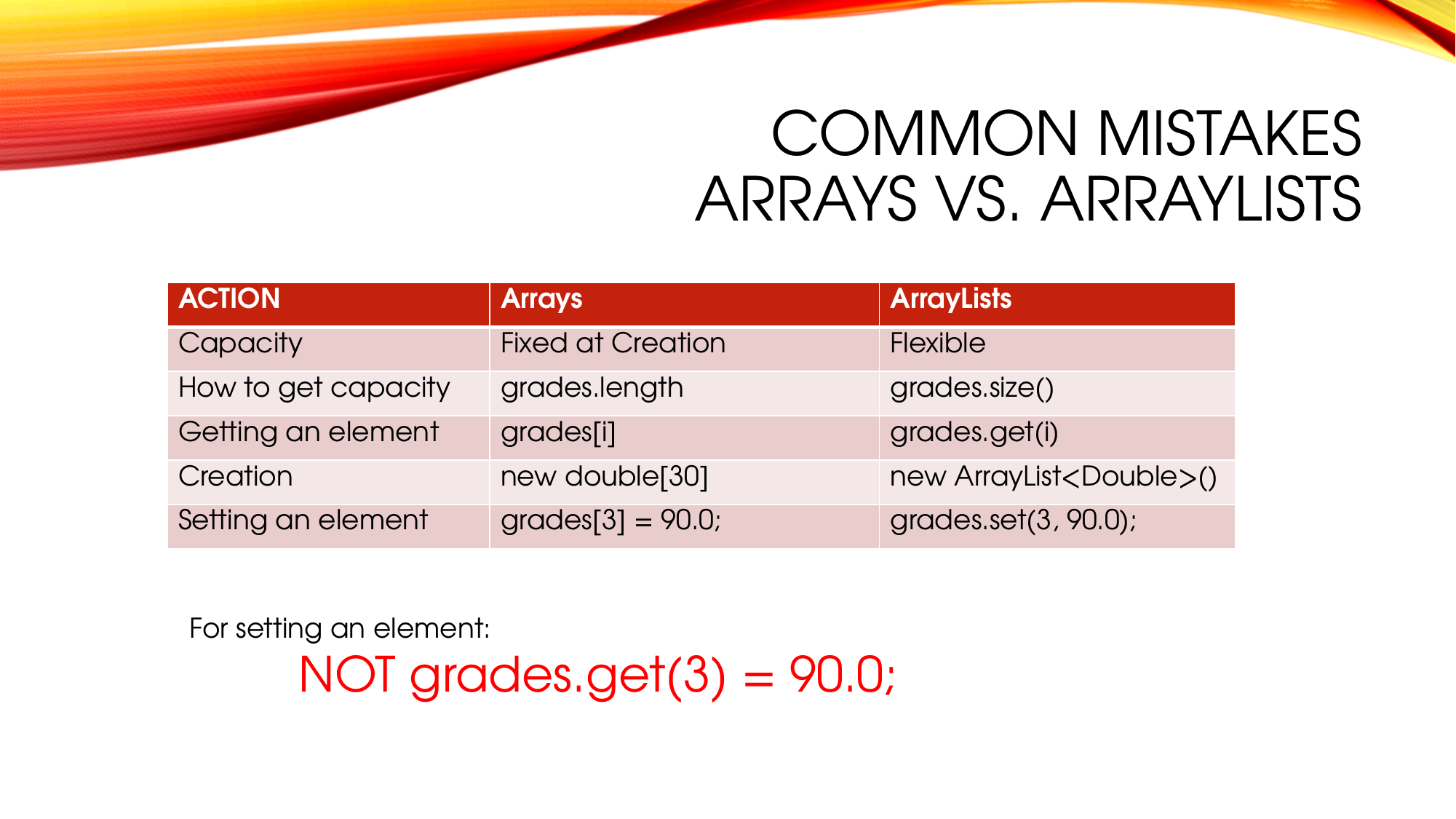

# COMMON MISTAKES Arrays vs. ArrayLists
| ACTION | Arrays | ArrayLists |
| --- | --- | --- |
| Capacity | Fixed at Creation | Flexible |
| How to get capacity | grades.length | grades.size() |
| Getting an element | grades[i] | grades.get(i) |
| Creation | new double[30] | new ArrayList<Double>() |
| Setting an element | grades[3] = 90.0; | grades.set(3, 90.0); |
For setting an element:
	NOT grades.get(3) = 90.0;